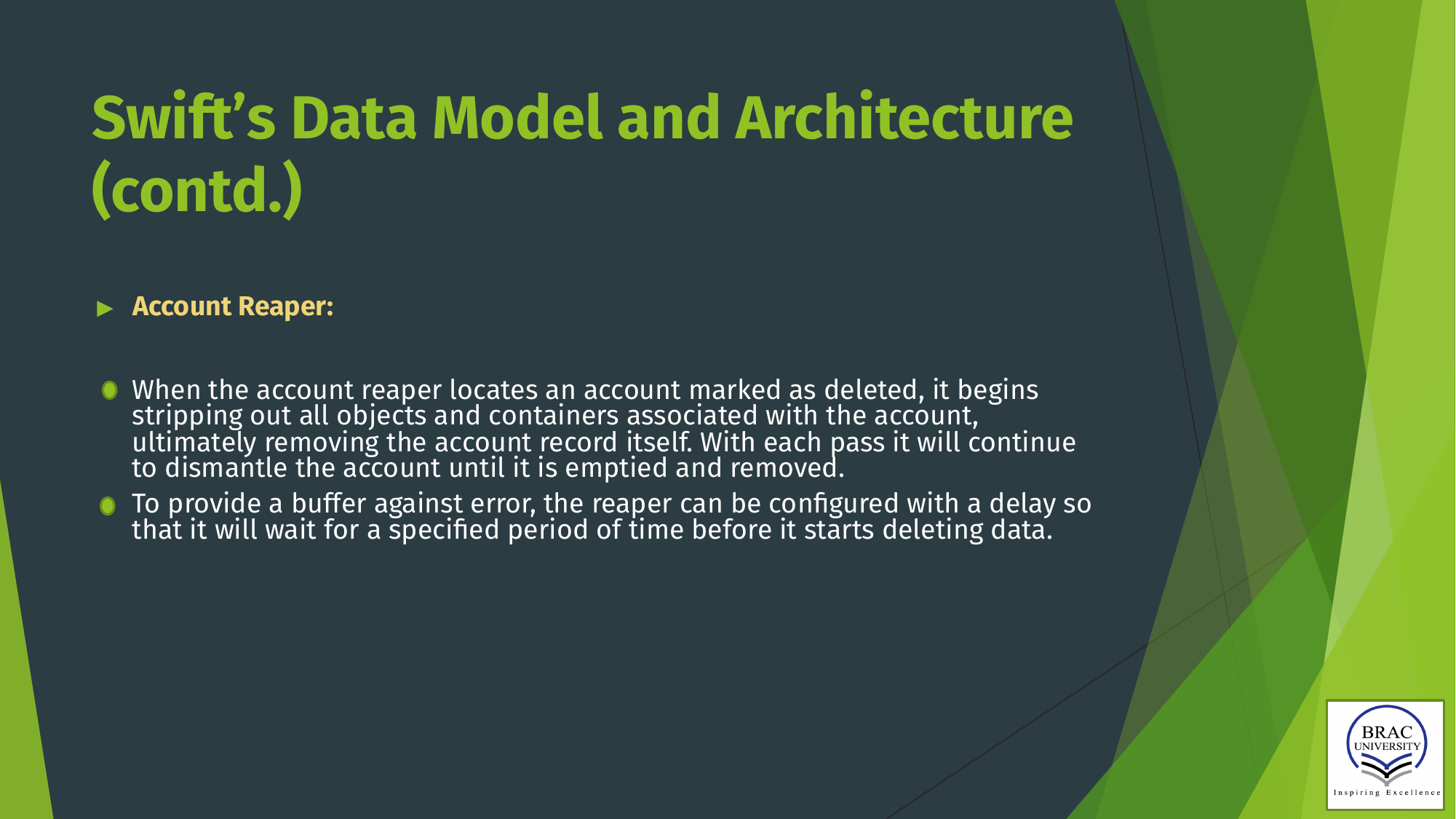

# Swift’s Data Model and Architecture (contd.)
Account Reaper:

When the account reaper locates an account marked as deleted, it begins stripping out all objects and containers associated with the account, ultimately removing the account record itself. With each pass it will continue to dismantle the account until it is emptied and removed.
To provide a buffer against error, the reaper can be configured with a delay so that it will wait for a specified period of time before it starts deleting data.